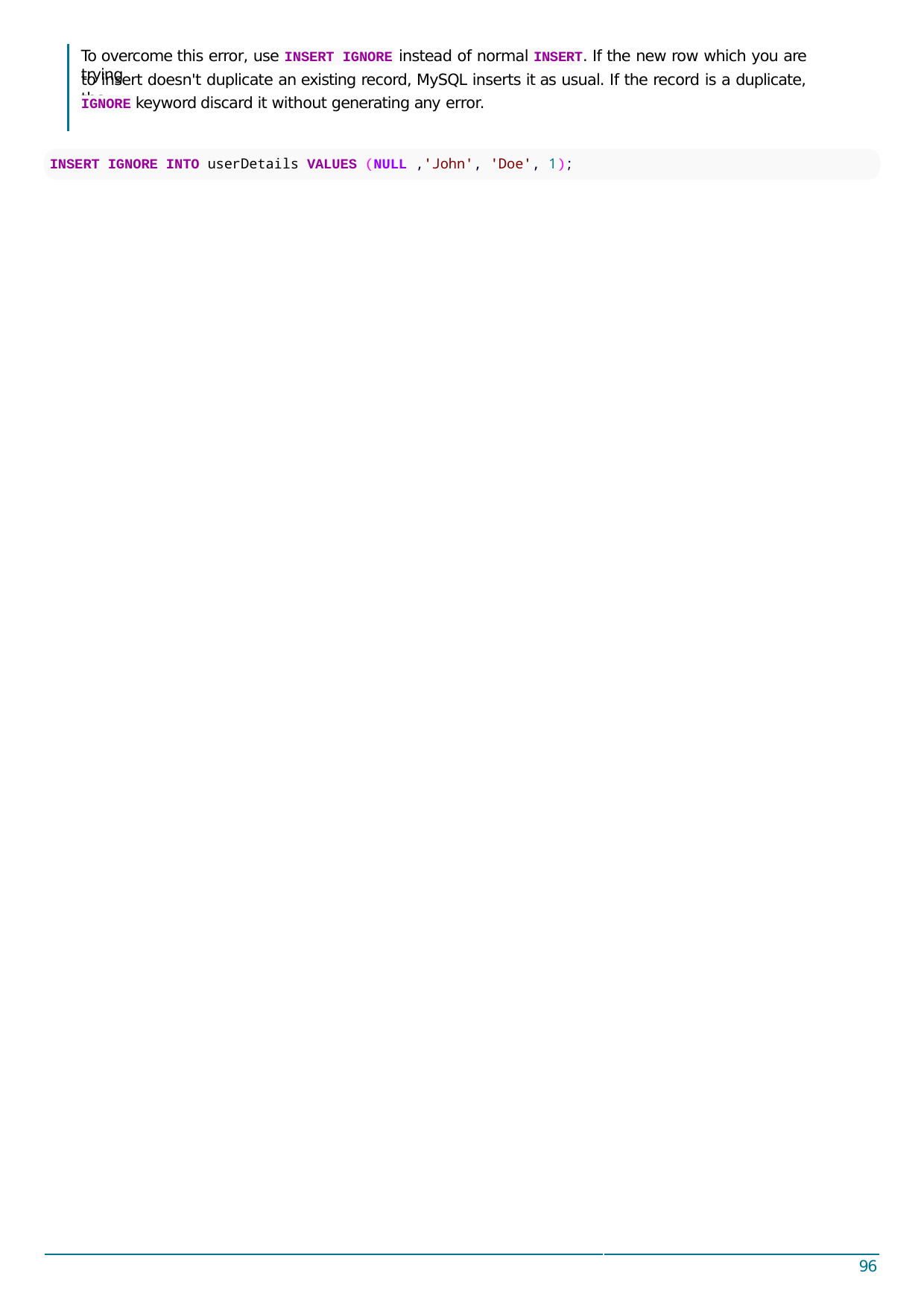

To overcome this error, use	instead of normal INSERT. If the new row which you are trying
INSERT IGNORE

to insert doesn't duplicate an existing record, MySQL inserts it as usual. If the record is a duplicate, the
keyword discard it without generating any error.
IGNORE

INSERT IGNORE INTO userDetails VALUES (NULL ,'John', 'Doe', 1);

96